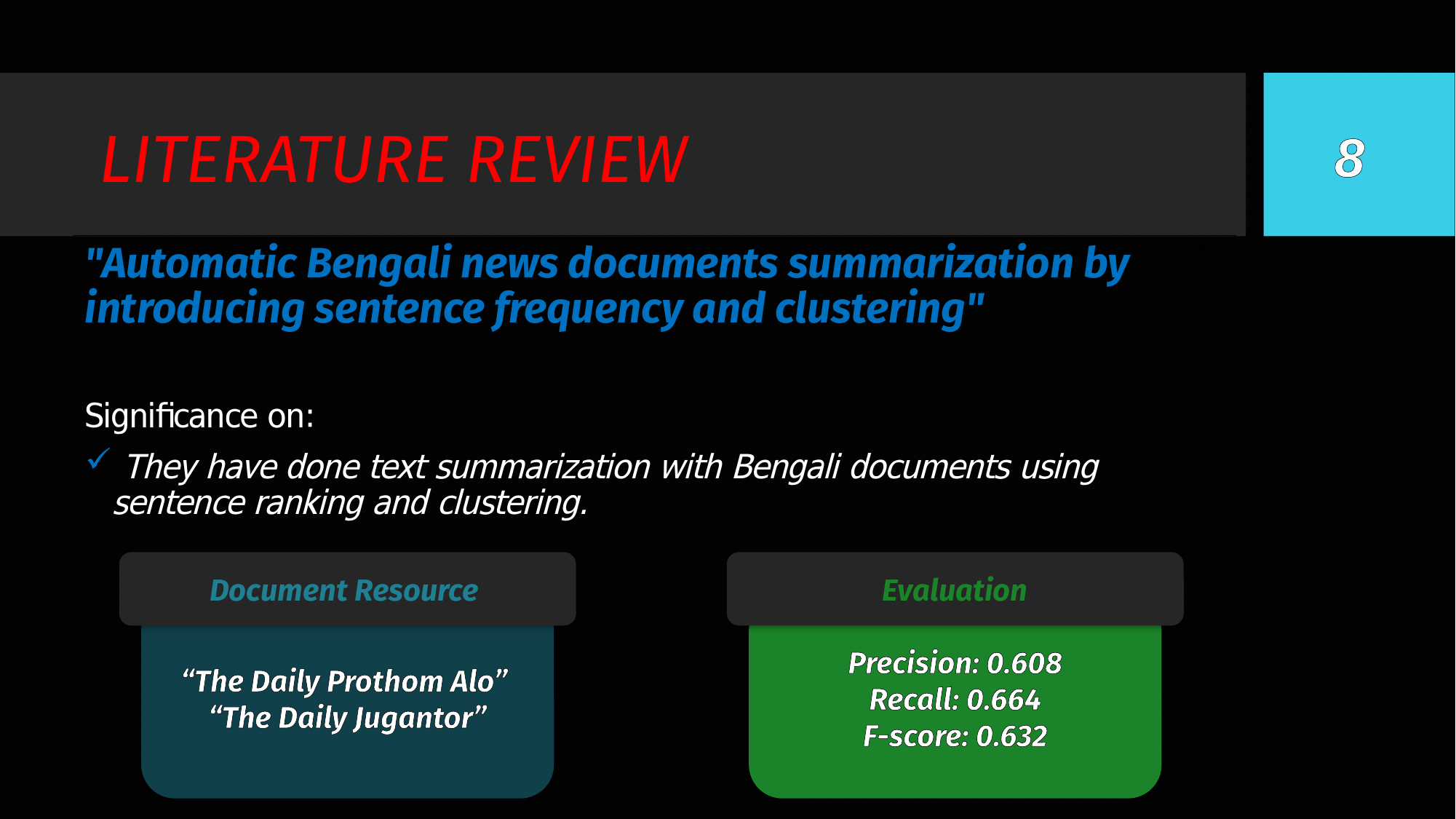

LITERATURE REVIEW
8
"Automatic Bengali news documents summarization by introducing sentence frequency and clustering"

Significance on:
 They have done text summarization with Bengali documents using sentence ranking and clustering.

Evaluation
Document Resource
“The Daily Prothom Alo”
“The Daily Jugantor”
Precision: 0.608
Recall: 0.664
F-score: 0.632